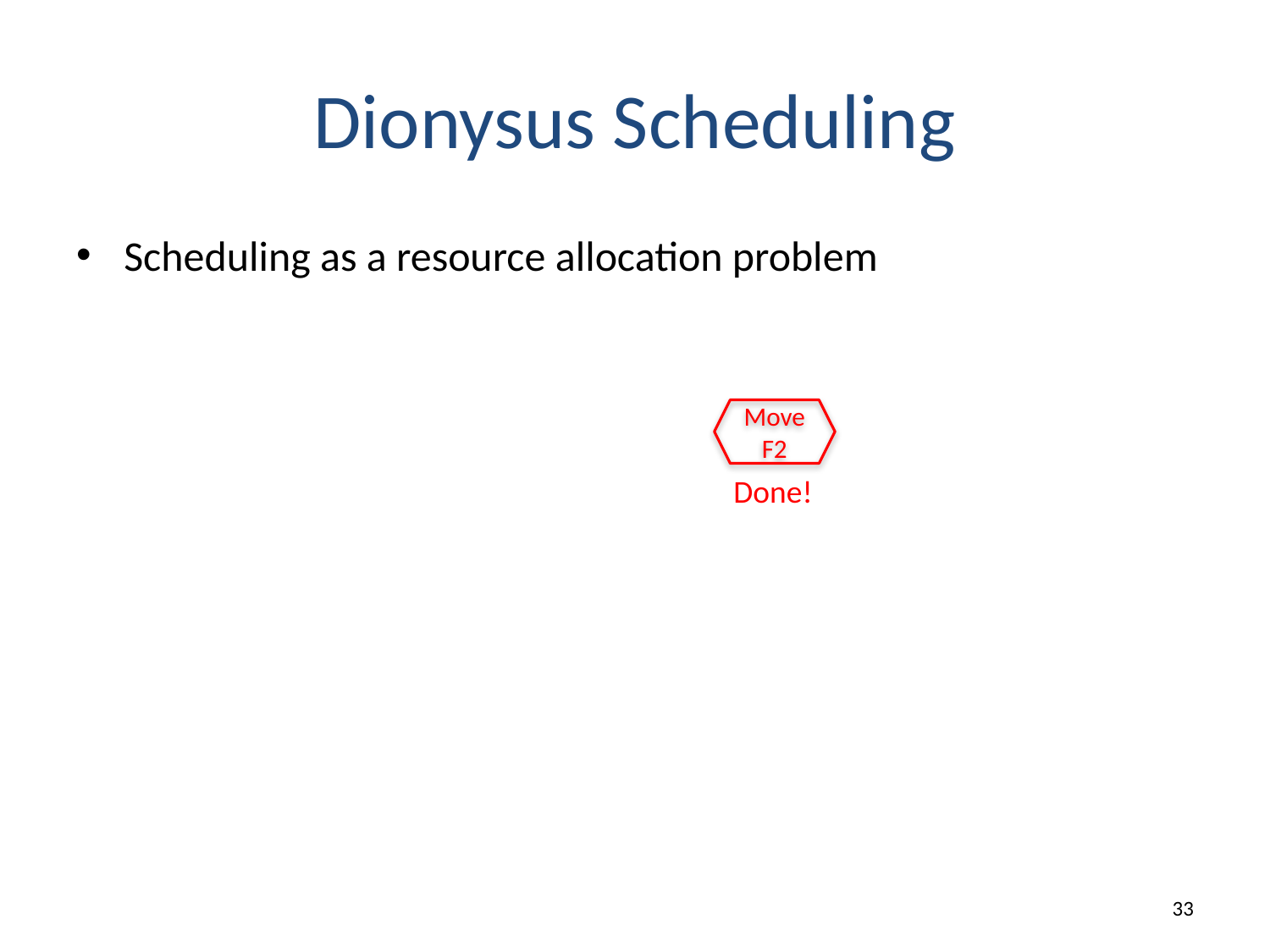

# Dionysus Scheduling
Scheduling as a resource allocation problem
Move
F2
Done!
33